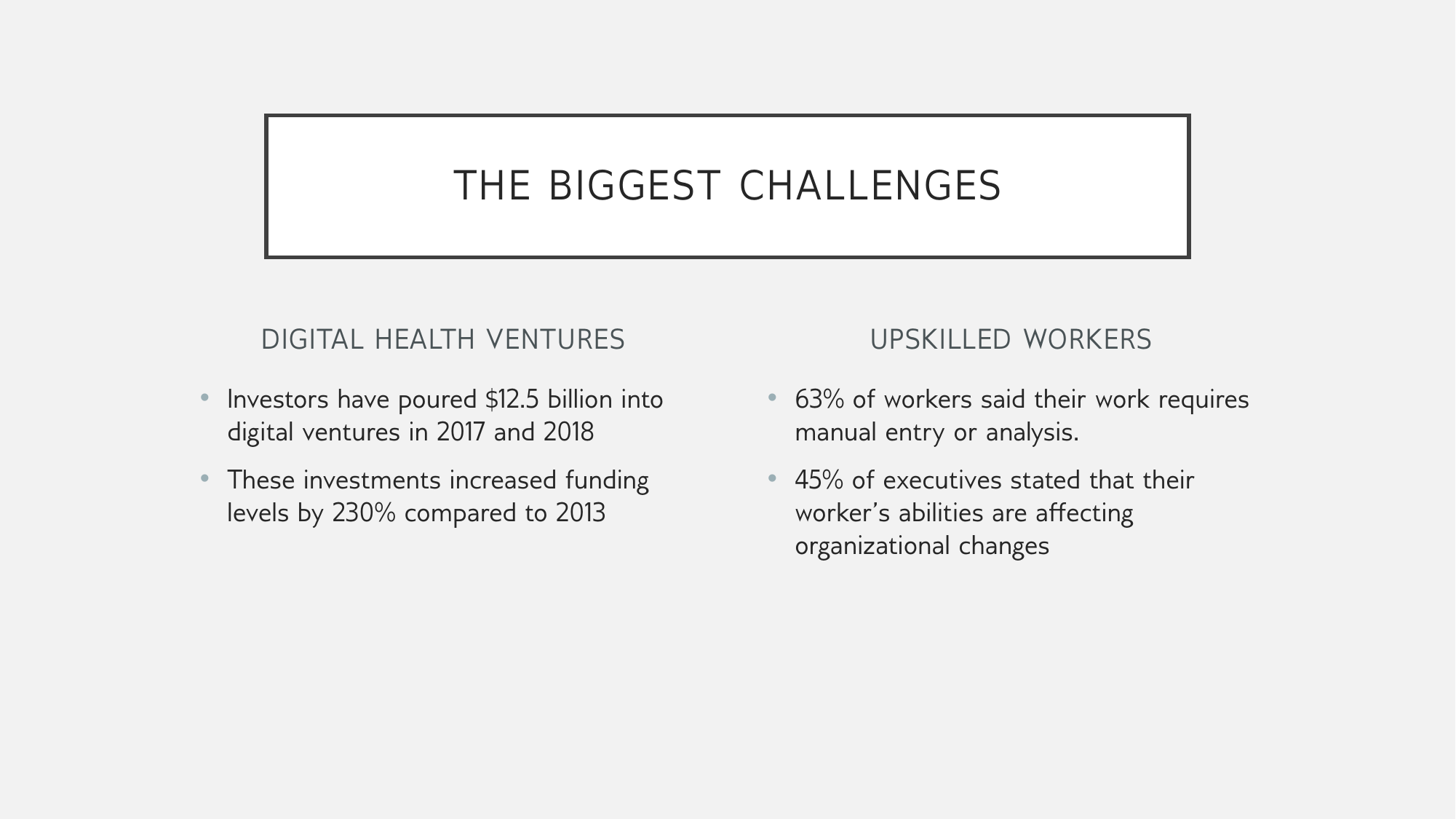

# The biggest challenges
Digital health ventures
Upskilled workers
Investors have poured $12.5 billion into digital ventures in 2017 and 2018
These investments increased funding levels by 230% compared to 2013
63% of workers said their work requires manual entry or analysis.
45% of executives stated that their worker’s abilities are affecting organizational changes